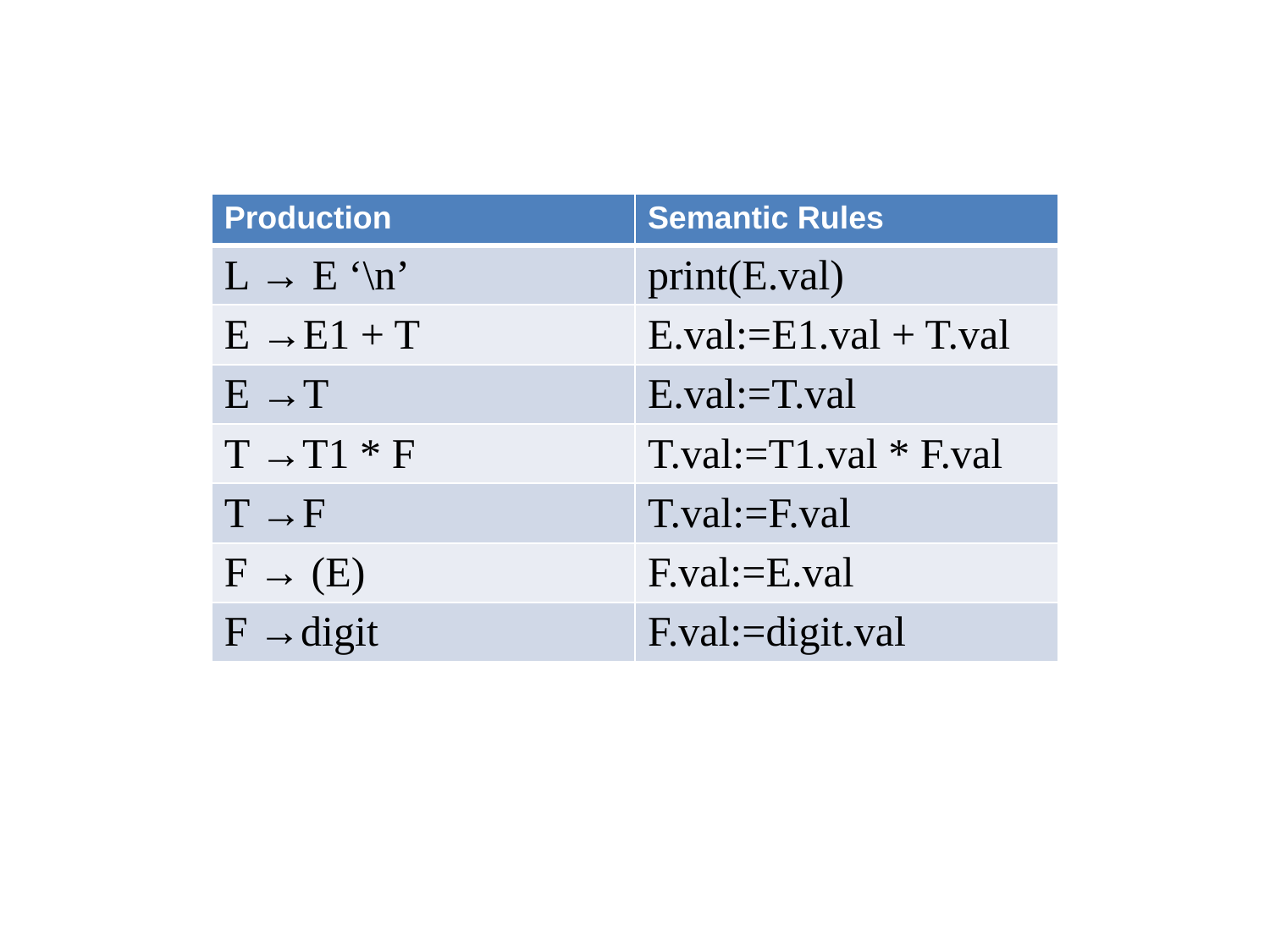

| Production | Semantic Rules |
| --- | --- |
| L → E ‘\n’ | print(E.val) |
| E →E1 + T | E.val:=E1.val + T.val |
| E →T | E.val:=T.val |
| T →T1 \* F | T.val:=T1.val \* F.val |
| T →F | T.val:=F.val |
| F → (E) | F.val:=E.val |
| F →digit | F.val:=digit.val |